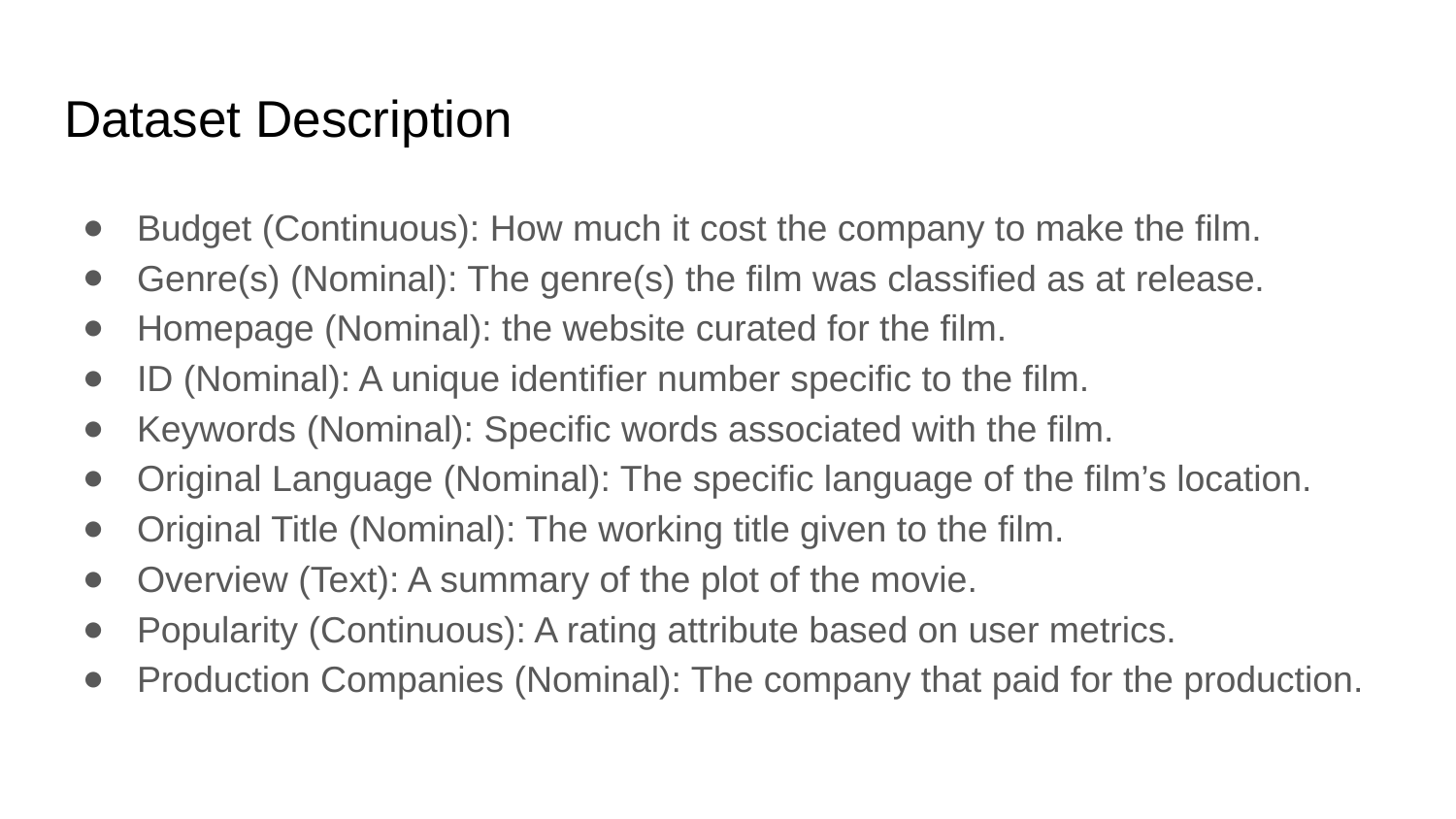

# Dataset Description
Budget (Continuous): How much it cost the company to make the film.
Genre(s) (Nominal): The genre(s) the film was classified as at release.
Homepage (Nominal): the website curated for the film.
ID (Nominal): A unique identifier number specific to the film.
Keywords (Nominal): Specific words associated with the film.
Original Language (Nominal): The specific language of the film’s location.
Original Title (Nominal): The working title given to the film.
Overview (Text): A summary of the plot of the movie.
Popularity (Continuous): A rating attribute based on user metrics.
Production Companies (Nominal): The company that paid for the production.